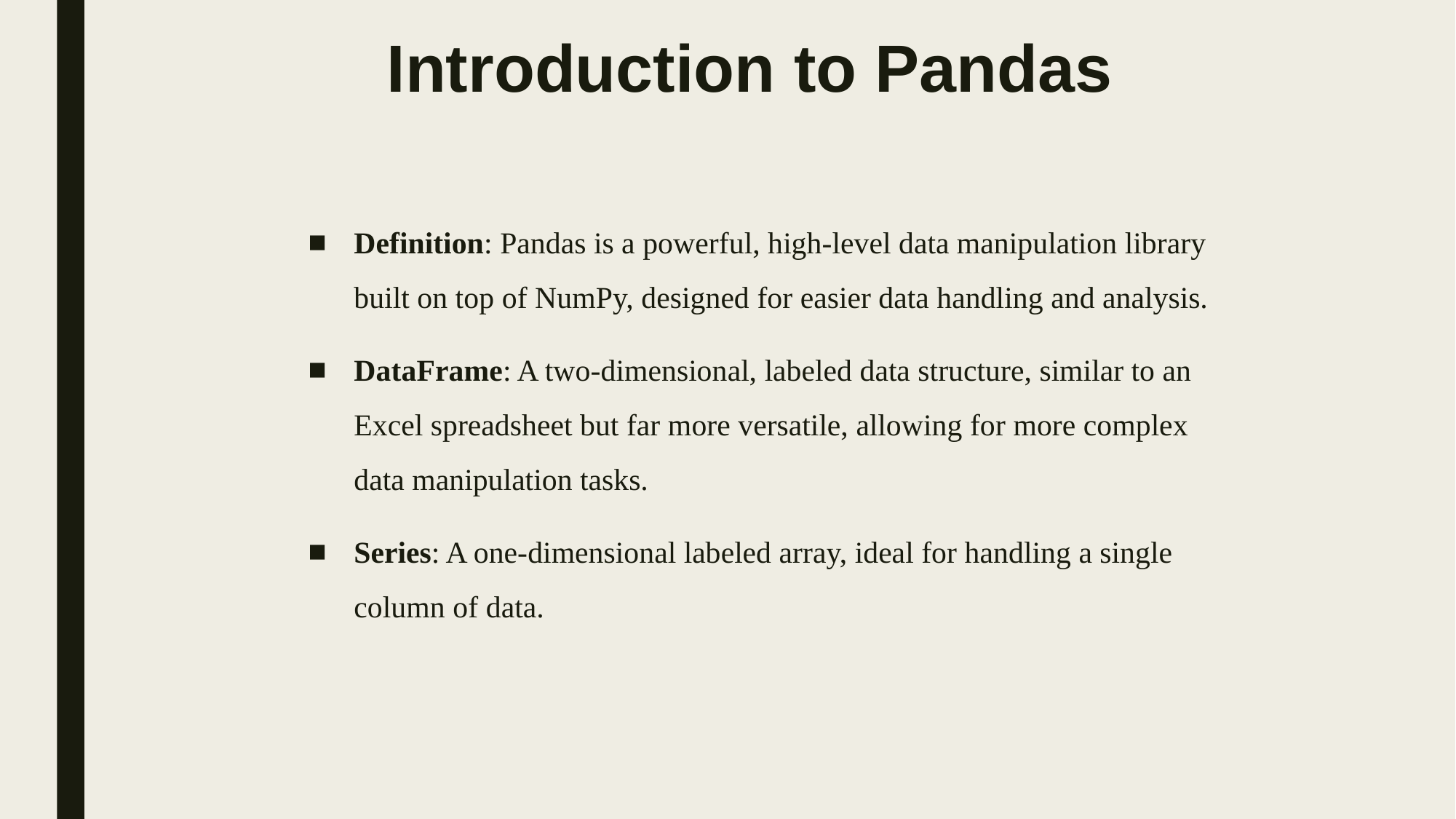

# Introduction to Pandas
Definition: Pandas is a powerful, high-level data manipulation library built on top of NumPy, designed for easier data handling and analysis.
DataFrame: A two-dimensional, labeled data structure, similar to an Excel spreadsheet but far more versatile, allowing for more complex data manipulation tasks.
Series: A one-dimensional labeled array, ideal for handling a single column of data.